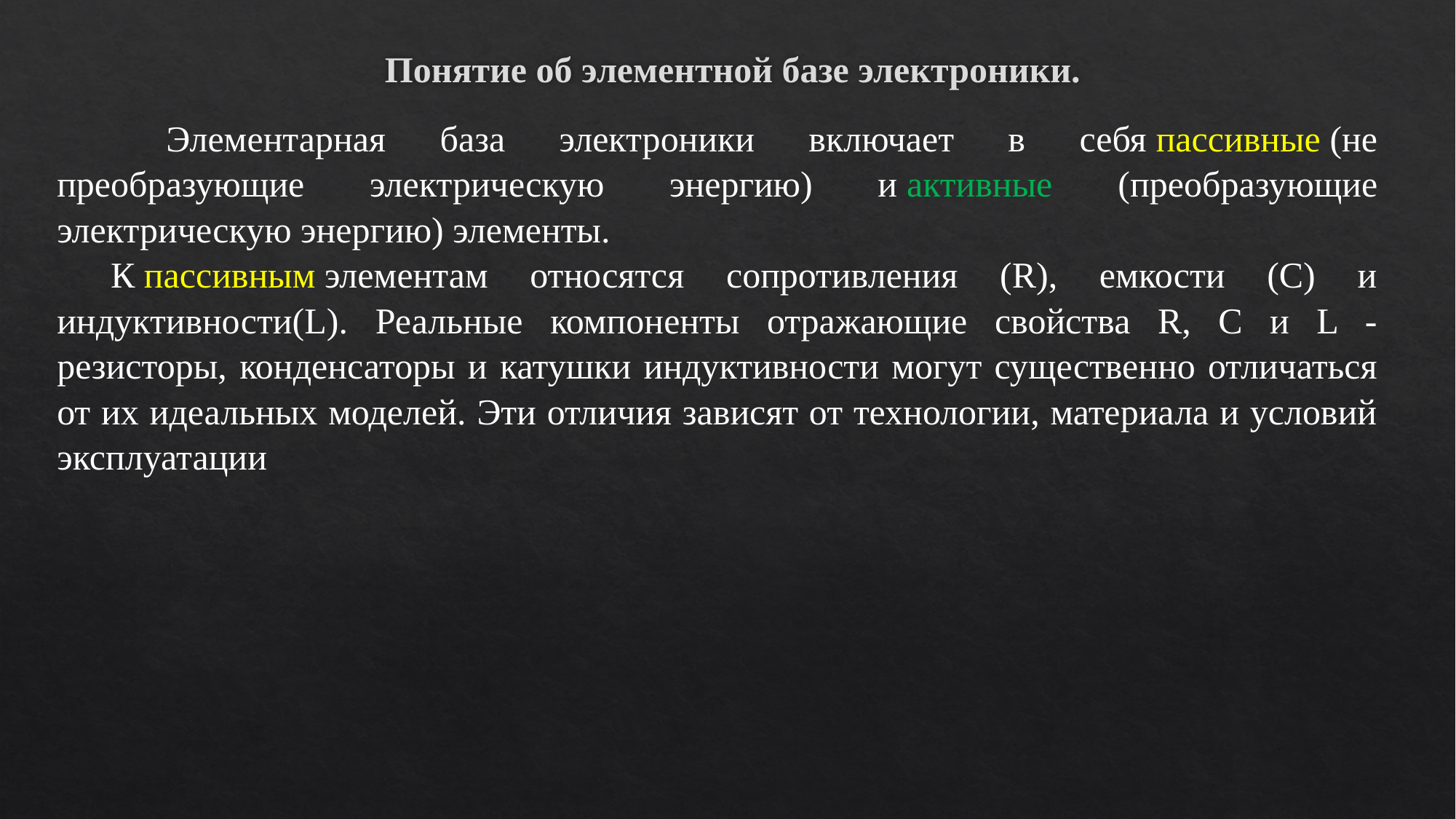

# Понятие об элементной базе электроники.
	Элементарная база электроники включает в себя пассивные (не преобразующие электрическую энергию) и активные (преобразующие электрическую энергию) элементы.
К пассивным элементам относятся сопротивления (R), емкости (C) и индуктивности(L). Реальные компоненты отражающие свойства R, C и L - резисторы, конденсаторы и катушки индуктивности могут существенно отличаться от их идеальных моделей. Эти отличия зависят от технологии, материала и условий эксплуатации